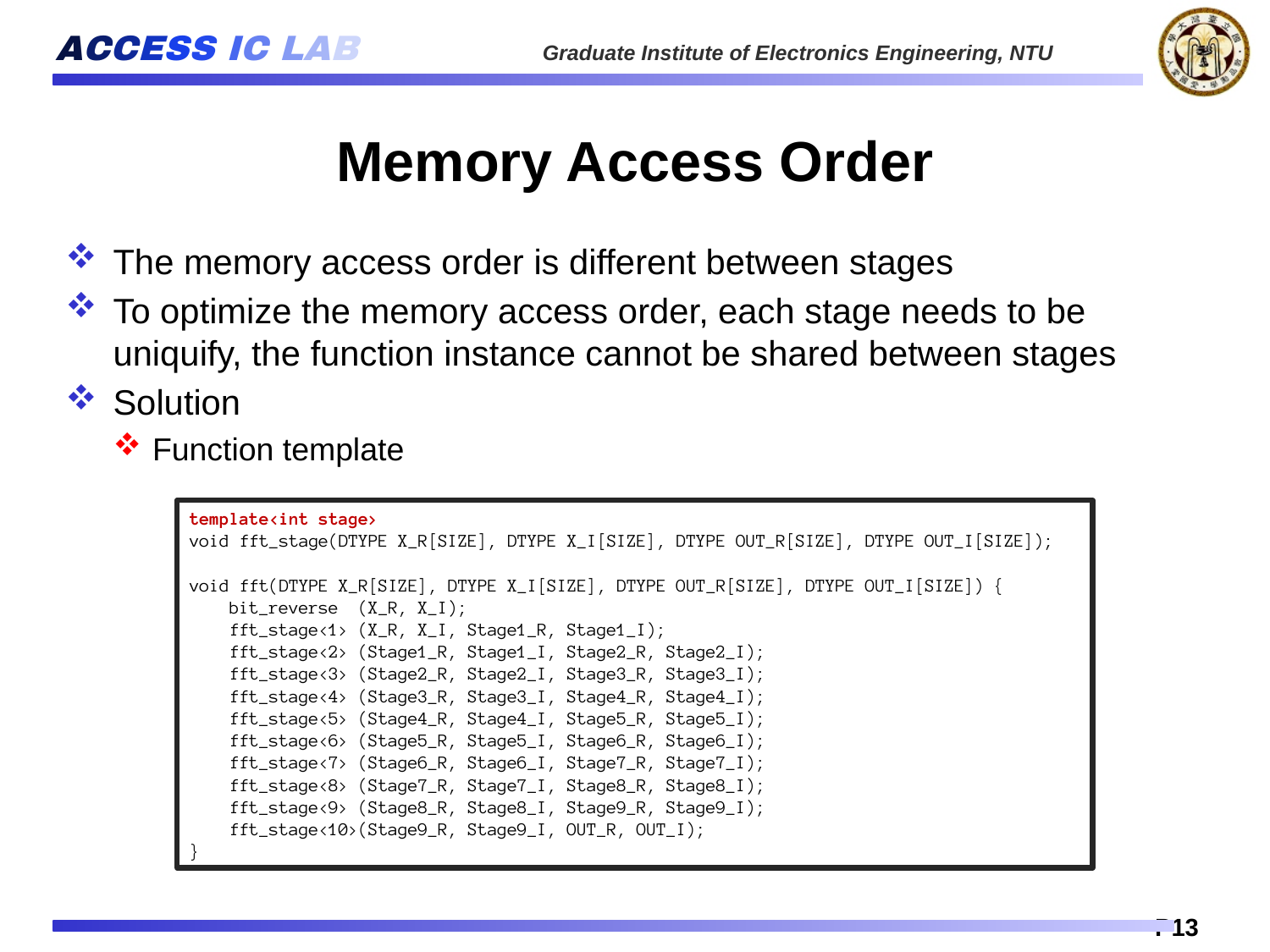

# Memory Access Order
The memory access order is different between stages
To optimize the memory access order, each stage needs to be uniquify, the function instance cannot be shared between stages
Solution
Function template
template<int stage>
void fft_stage(DTYPE X_R[SIZE], DTYPE X_I[SIZE], DTYPE OUT_R[SIZE], DTYPE OUT_I[SIZE]);

void fft(DTYPE X_R[SIZE], DTYPE X_I[SIZE], DTYPE OUT_R[SIZE], DTYPE OUT_I[SIZE]) {
    bit_reverse  (X_R, X_I);
    fft_stage<1> (X_R, X_I, Stage1_R, Stage1_I);
    fft_stage<2> (Stage1_R, Stage1_I, Stage2_R, Stage2_I);
    fft_stage<3> (Stage2_R, Stage2_I, Stage3_R, Stage3_I);
    fft_stage<4> (Stage3_R, Stage3_I, Stage4_R, Stage4_I);
    fft_stage<5> (Stage4_R, Stage4_I, Stage5_R, Stage5_I);
    fft_stage<6> (Stage5_R, Stage5_I, Stage6_R, Stage6_I);
    fft_stage<7> (Stage6_R, Stage6_I, Stage7_R, Stage7_I);
    fft_stage<8> (Stage7_R, Stage7_I, Stage8_R, Stage8_I);
    fft_stage<9> (Stage8_R, Stage8_I, Stage9_R, Stage9_I);
    fft_stage<10>(Stage9_R, Stage9_I, OUT_R, OUT_I);
}